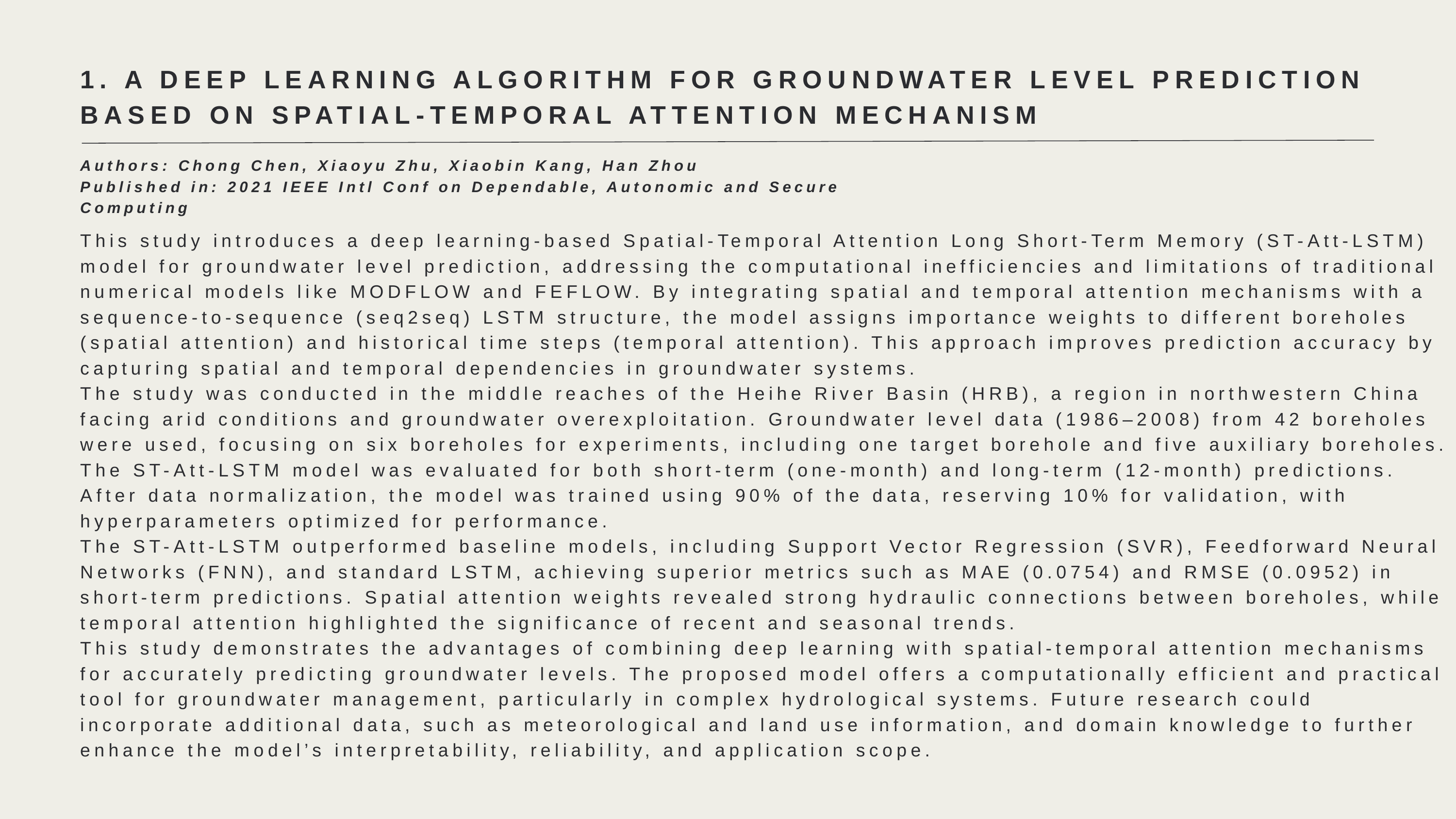

1. A DEEP LEARNING ALGORITHM FOR GROUNDWATER LEVEL PREDICTION BASED ON SPATIAL-TEMPORAL ATTENTION MECHANISM

Authors: Chong Chen, Xiaoyu Zhu, Xiaobin Kang, Han Zhou
Published in: 2021 IEEE Intl Conf on Dependable, Autonomic and Secure Computing

This study introduces a deep learning-based Spatial-Temporal Attention Long Short-Term Memory (ST-Att-LSTM) model for groundwater level prediction, addressing the computational inefficiencies and limitations of traditional numerical models like MODFLOW and FEFLOW. By integrating spatial and temporal attention mechanisms with a sequence-to-sequence (seq2seq) LSTM structure, the model assigns importance weights to different boreholes (spatial attention) and historical time steps (temporal attention). This approach improves prediction accuracy by capturing spatial and temporal dependencies in groundwater systems.
The study was conducted in the middle reaches of the Heihe River Basin (HRB), a region in northwestern China facing arid conditions and groundwater overexploitation. Groundwater level data (1986–2008) from 42 boreholes were used, focusing on six boreholes for experiments, including one target borehole and five auxiliary boreholes. The ST-Att-LSTM model was evaluated for both short-term (one-month) and long-term (12-month) predictions. After data normalization, the model was trained using 90% of the data, reserving 10% for validation, with hyperparameters optimized for performance.
The ST-Att-LSTM outperformed baseline models, including Support Vector Regression (SVR), Feedforward Neural Networks (FNN), and standard LSTM, achieving superior metrics such as MAE (0.0754) and RMSE (0.0952) in short-term predictions. Spatial attention weights revealed strong hydraulic connections between boreholes, while temporal attention highlighted the significance of recent and seasonal trends.
This study demonstrates the advantages of combining deep learning with spatial-temporal attention mechanisms for accurately predicting groundwater levels. The proposed model offers a computationally efficient and practical tool for groundwater management, particularly in complex hydrological systems. Future research could incorporate additional data, such as meteorological and land use information, and domain knowledge to further enhance the model’s interpretability, reliability, and application scope.